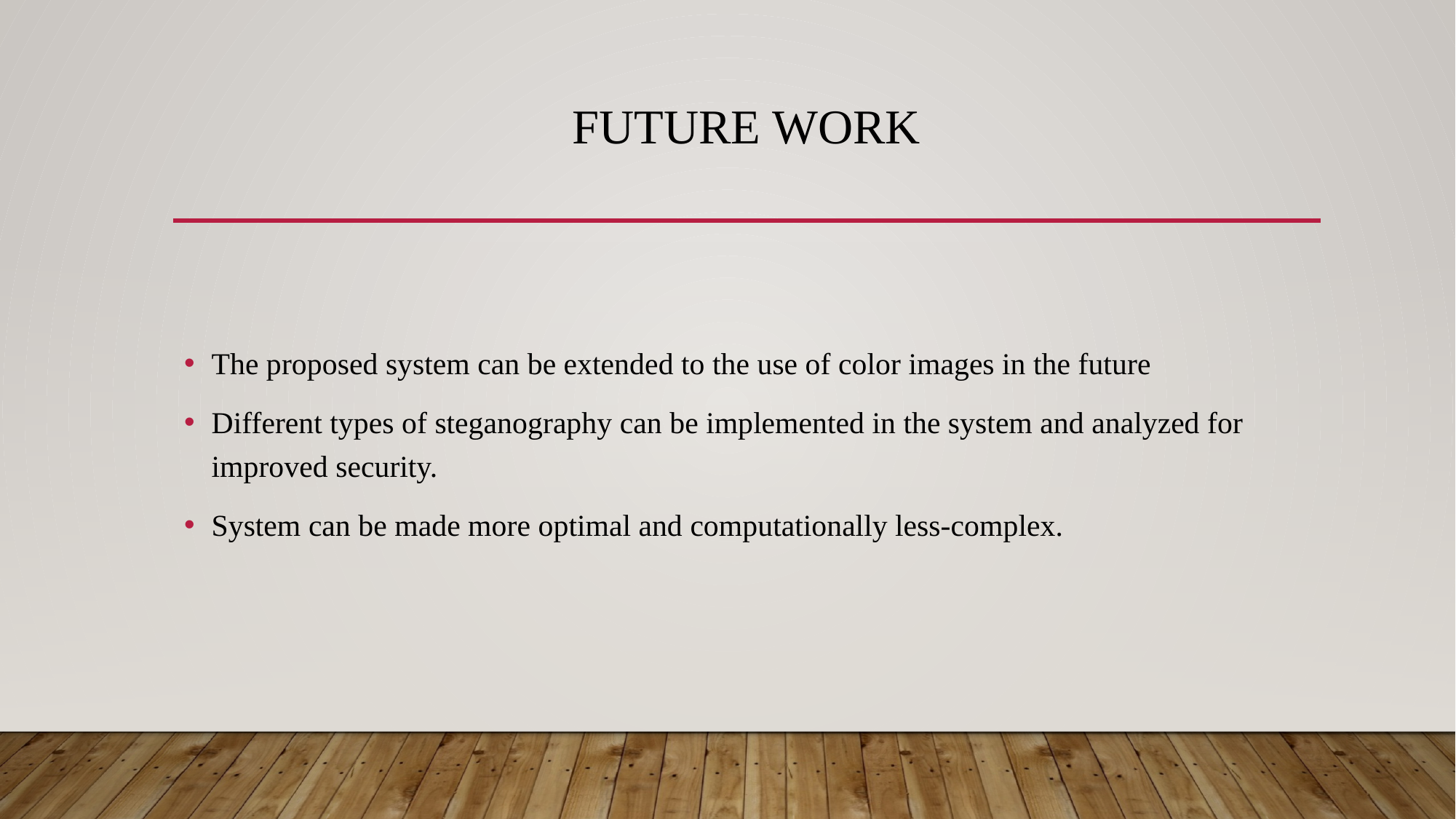

# Future work
The proposed system can be extended to the use of color images in the future
Different types of steganography can be implemented in the system and analyzed for improved security.
System can be made more optimal and computationally less-complex.